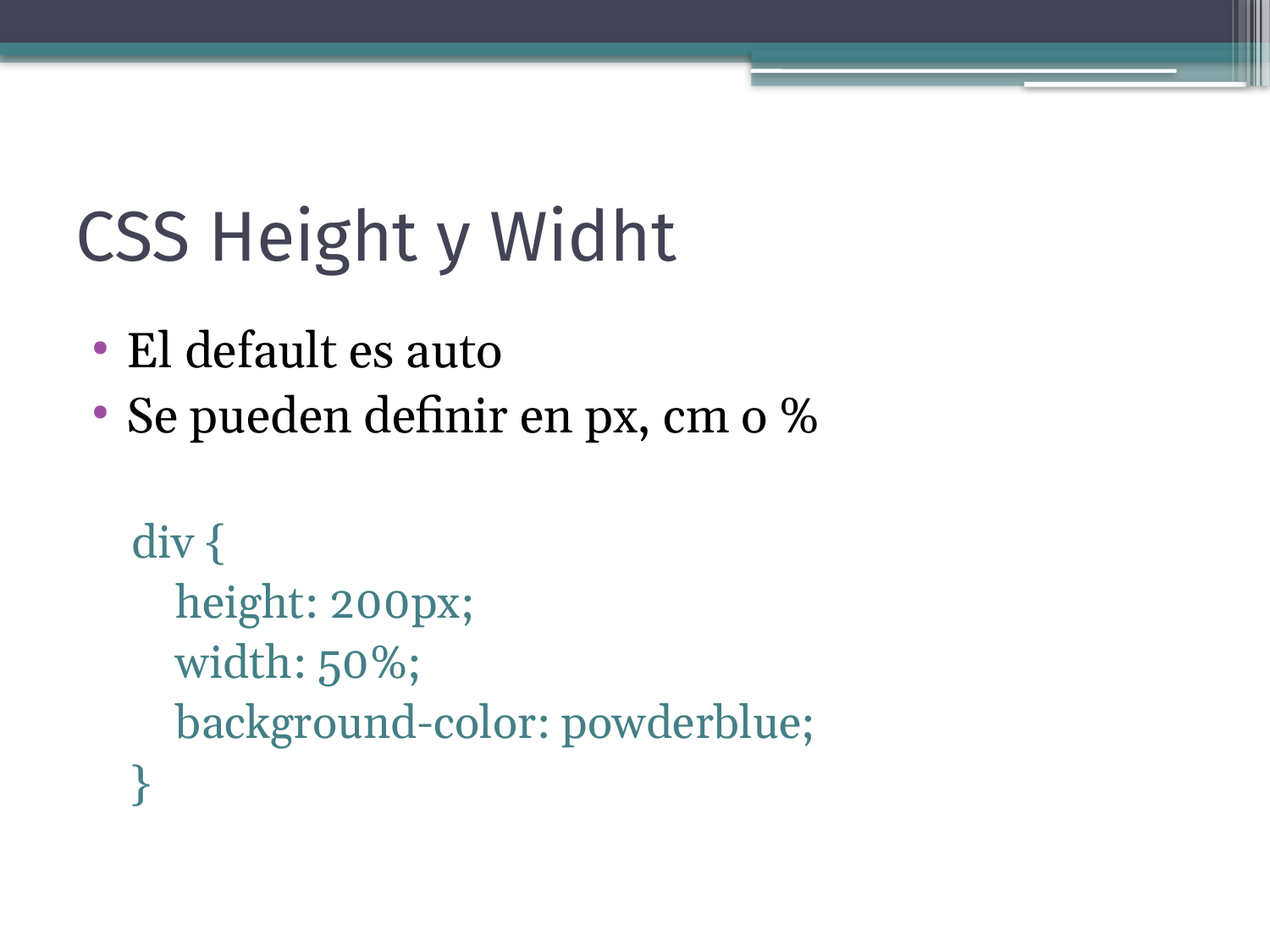

# CSS Height y Widht
El default es auto
Se pueden definir en px, cm o %

div {
    height: 200px;
    width: 50%;
    background-color: powderblue;
}